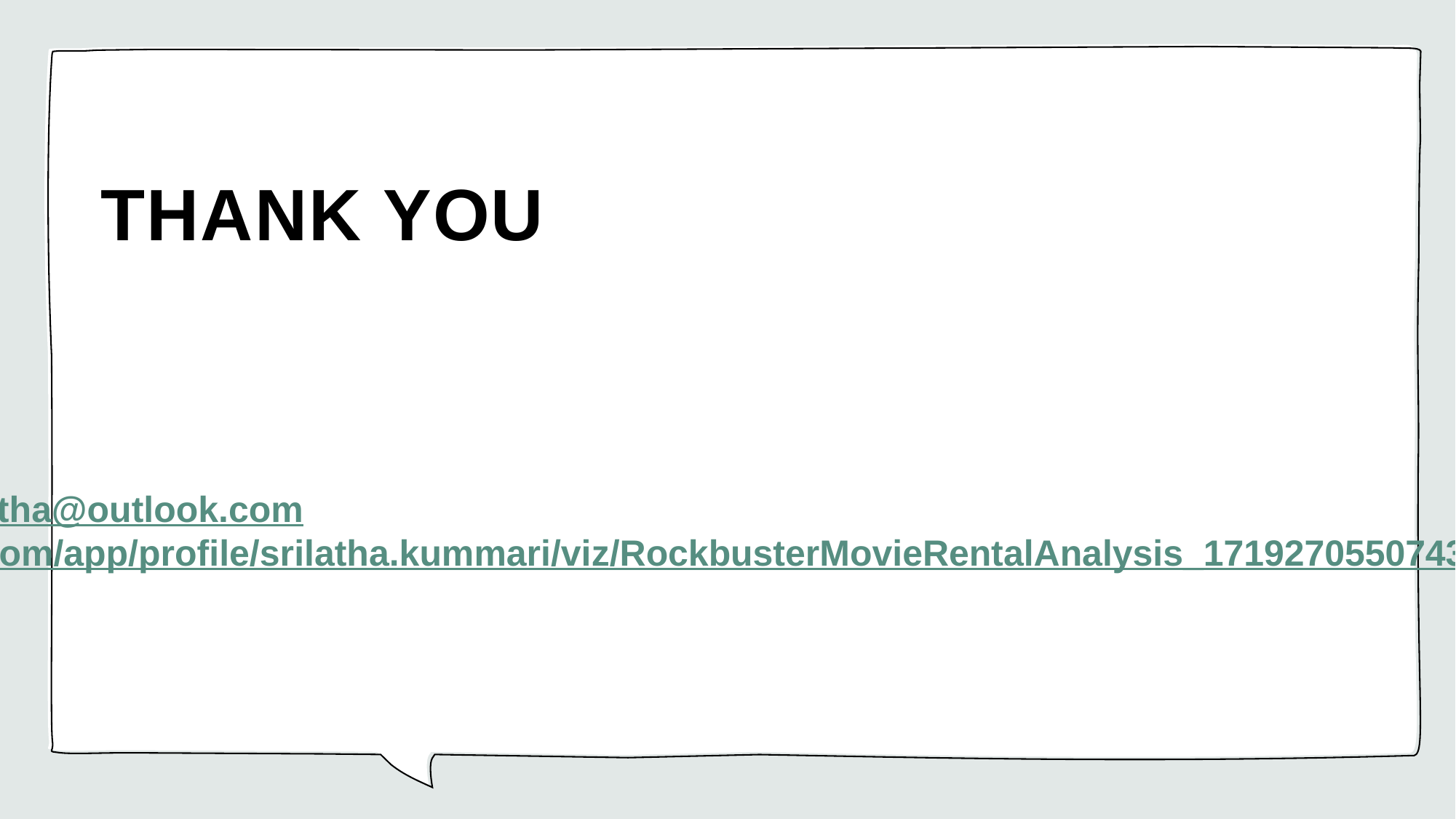

# THANK YOU
Any Queries?
Contact: kummari.srilatha@outlook.com
https://public.tableau.com/app/profile/srilatha.kummari/viz/RockbusterMovieRentalAnalysis_17192705507430/Top10Countries?publish=yes